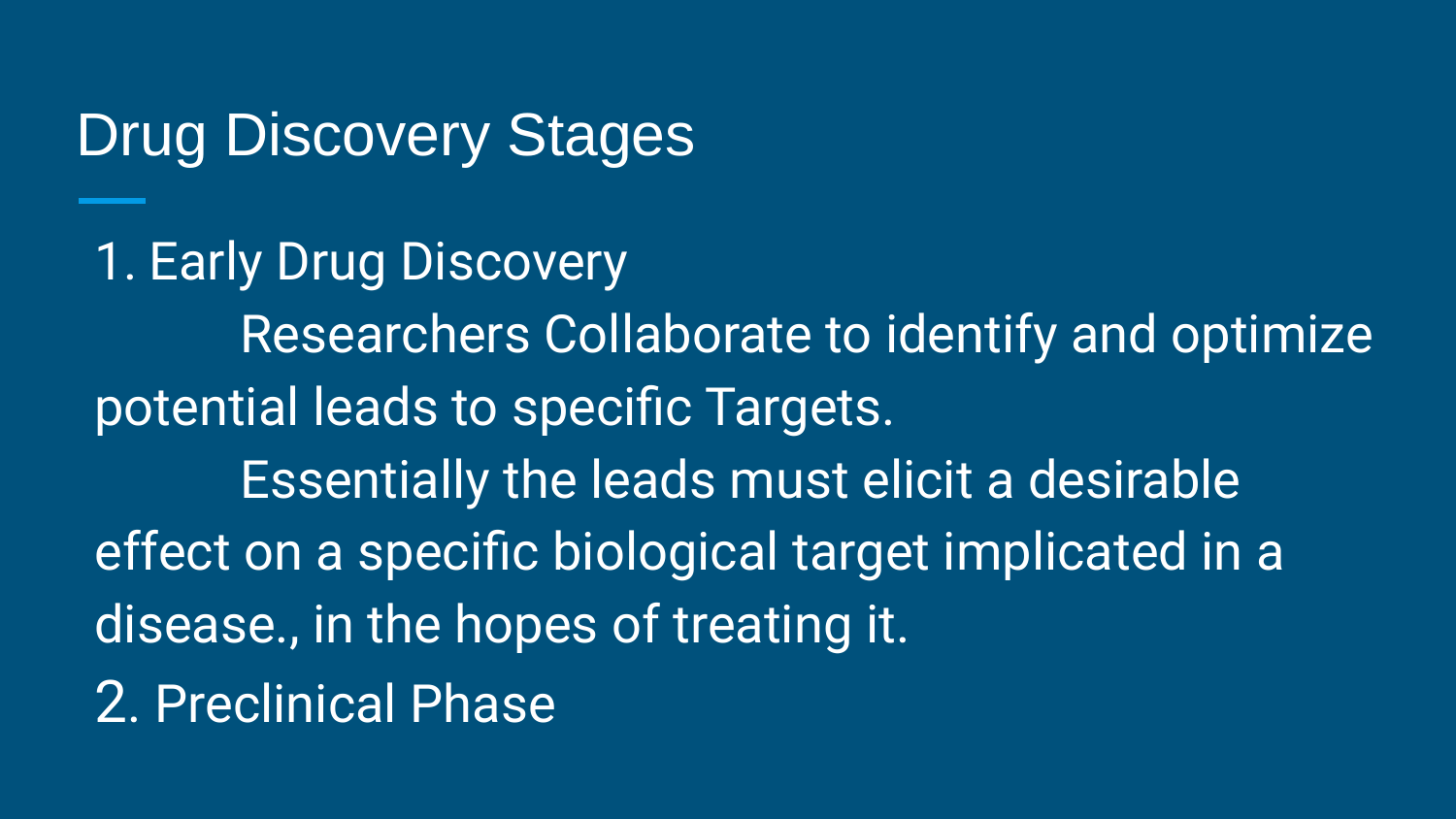

# Drug Discovery Stages
Early Drug Discovery
	Researchers Collaborate to identify and optimize potential leads to specific Targets.
	Essentially the leads must elicit a desirable effect on a specific biological target implicated in a disease., in the hopes of treating it.
2. Preclinical Phase